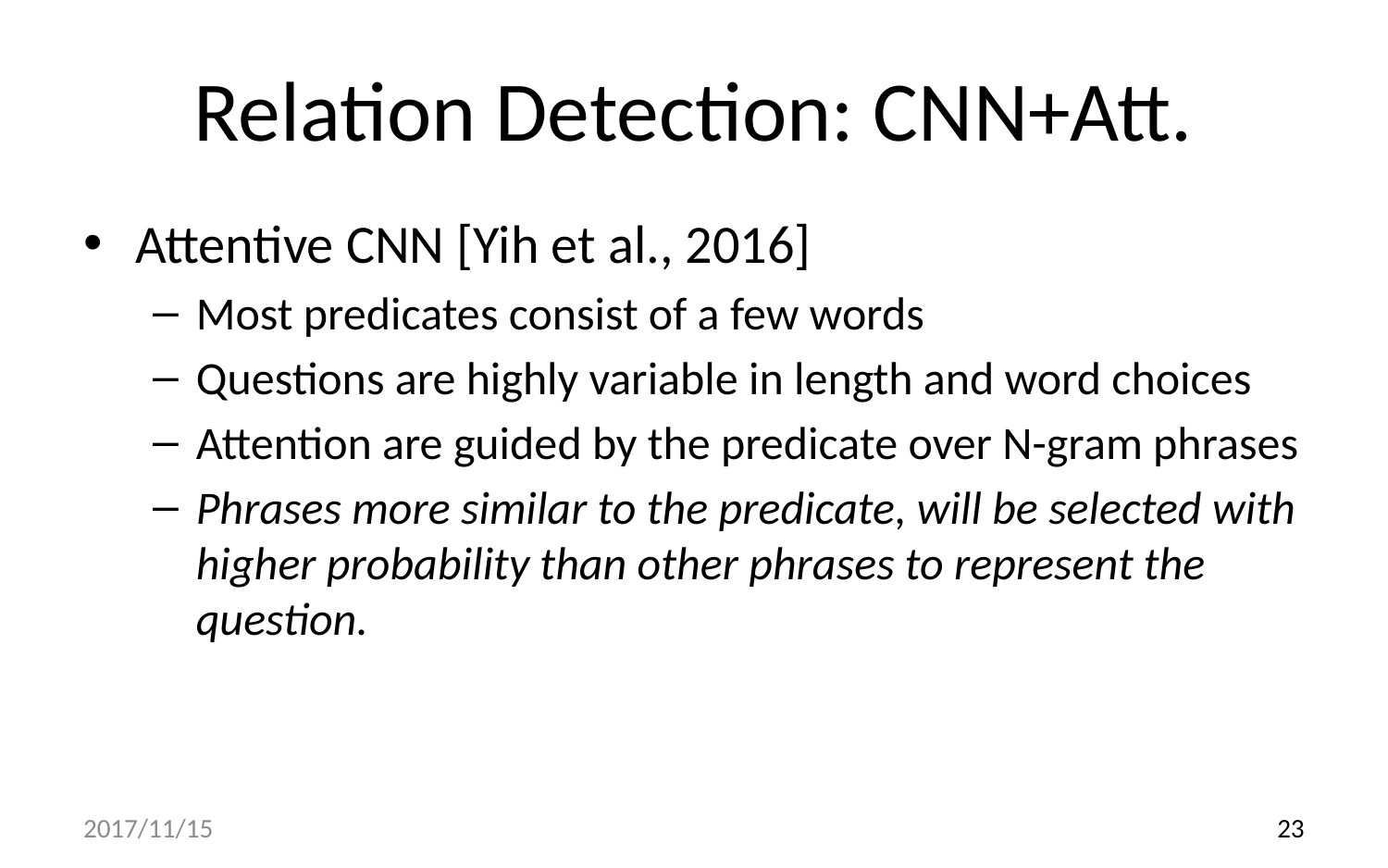

# Relation Detection: CNN+Att.
Attentive CNN [Yih et al., 2016]
Most predicates consist of a few words
Questions are highly variable in length and word choices
Attention are guided by the predicate over N-gram phrases
Phrases more similar to the predicate, will be selected with higher probability than other phrases to represent the question.
2017/11/15
23